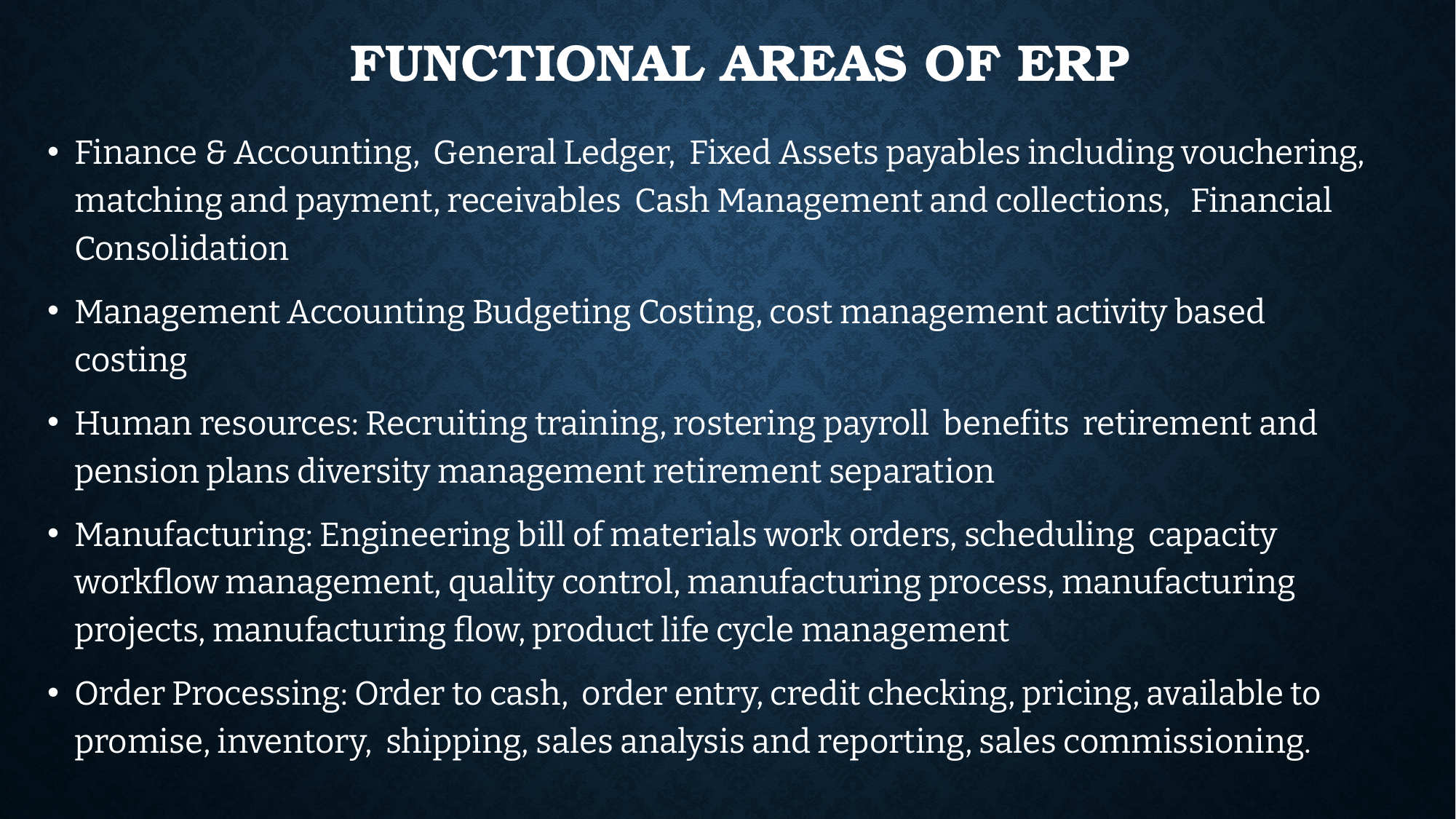

# Functional Areas of erp
Finance & Accounting,  General Ledger,  Fixed Assets payables including vouchering, matching and payment, receivables  Cash Management and collections,   Financial Consolidation
Management Accounting Budgeting Costing, cost management activity based costing
Human resources: Recruiting training, rostering payroll  benefits  retirement and pension plans diversity management retirement separation
Manufacturing: Engineering bill of materials work orders, scheduling  capacity workflow management, quality control, manufacturing process, manufacturing projects, manufacturing flow, product life cycle management
Order Processing: Order to cash,  order entry, credit checking, pricing, available to promise, inventory,  shipping, sales analysis and reporting, sales commissioning.